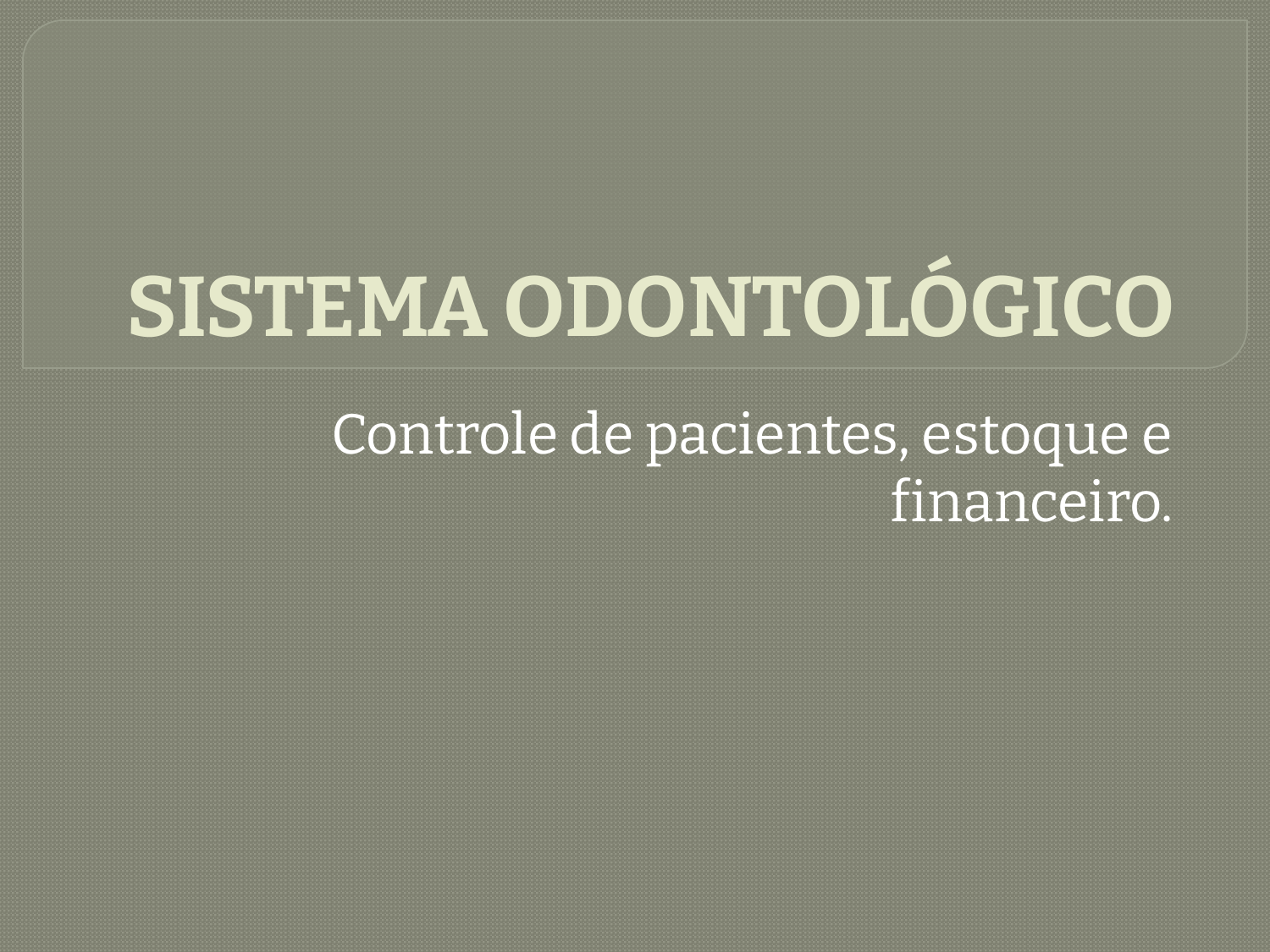

# SISTEMA ODONTOLÓGICO
Controle de pacientes, estoque e financeiro.